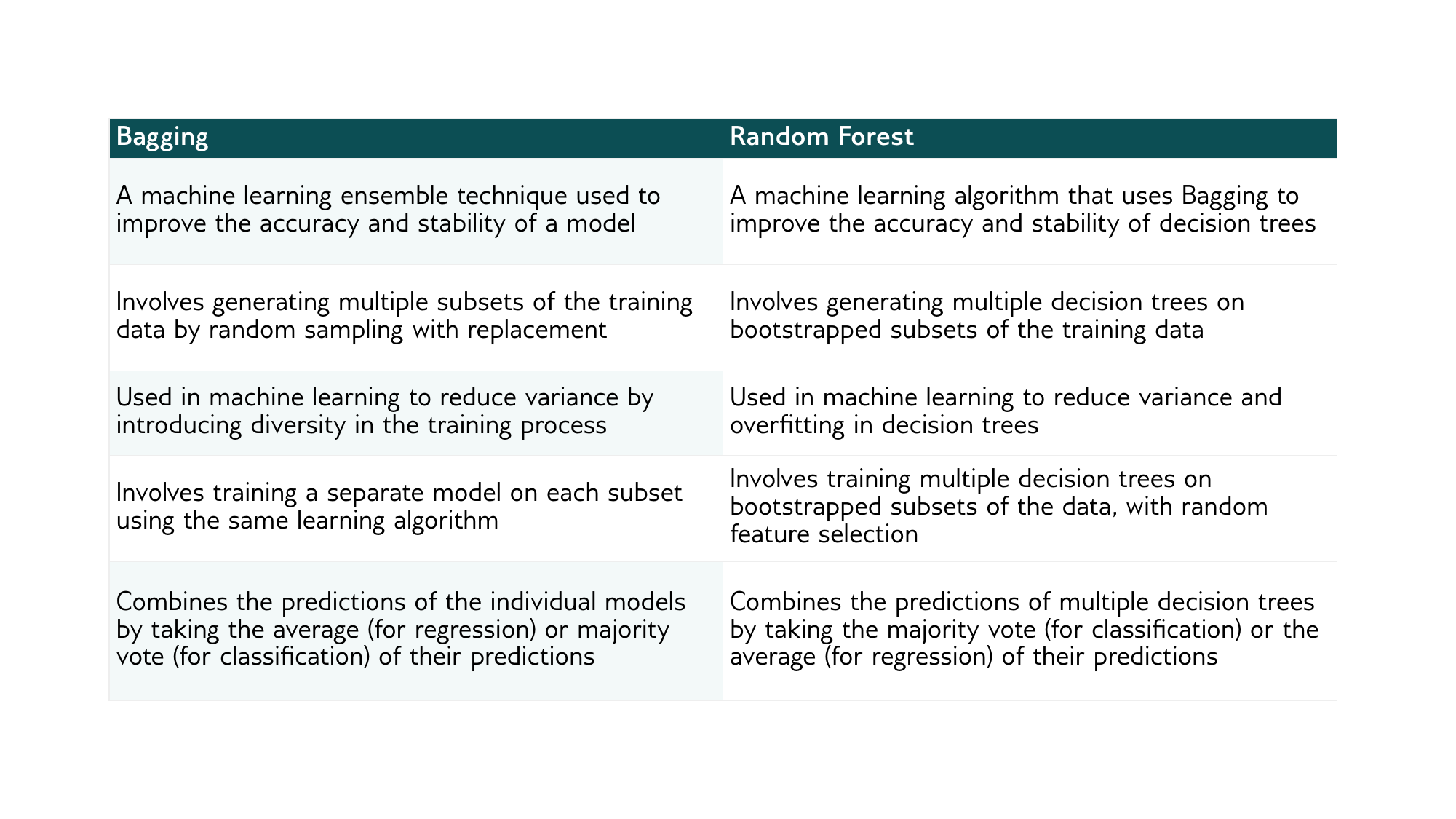

| Bagging | Random Forest |
| --- | --- |
| A machine learning ensemble technique used to improve the accuracy and stability of a model | A machine learning algorithm that uses Bagging to improve the accuracy and stability of decision trees |
| Involves generating multiple subsets of the training data by random sampling with replacement | Involves generating multiple decision trees on bootstrapped subsets of the training data |
| Used in machine learning to reduce variance by introducing diversity in the training process | Used in machine learning to reduce variance and overfitting in decision trees |
| Involves training a separate model on each subset using the same learning algorithm | Involves training multiple decision trees on bootstrapped subsets of the data, with random feature selection |
| Combines the predictions of the individual models by taking the average (for regression) or majority vote (for classification) of their predictions | Combines the predictions of multiple decision trees by taking the majority vote (for classification) or the average (for regression) of their predictions |